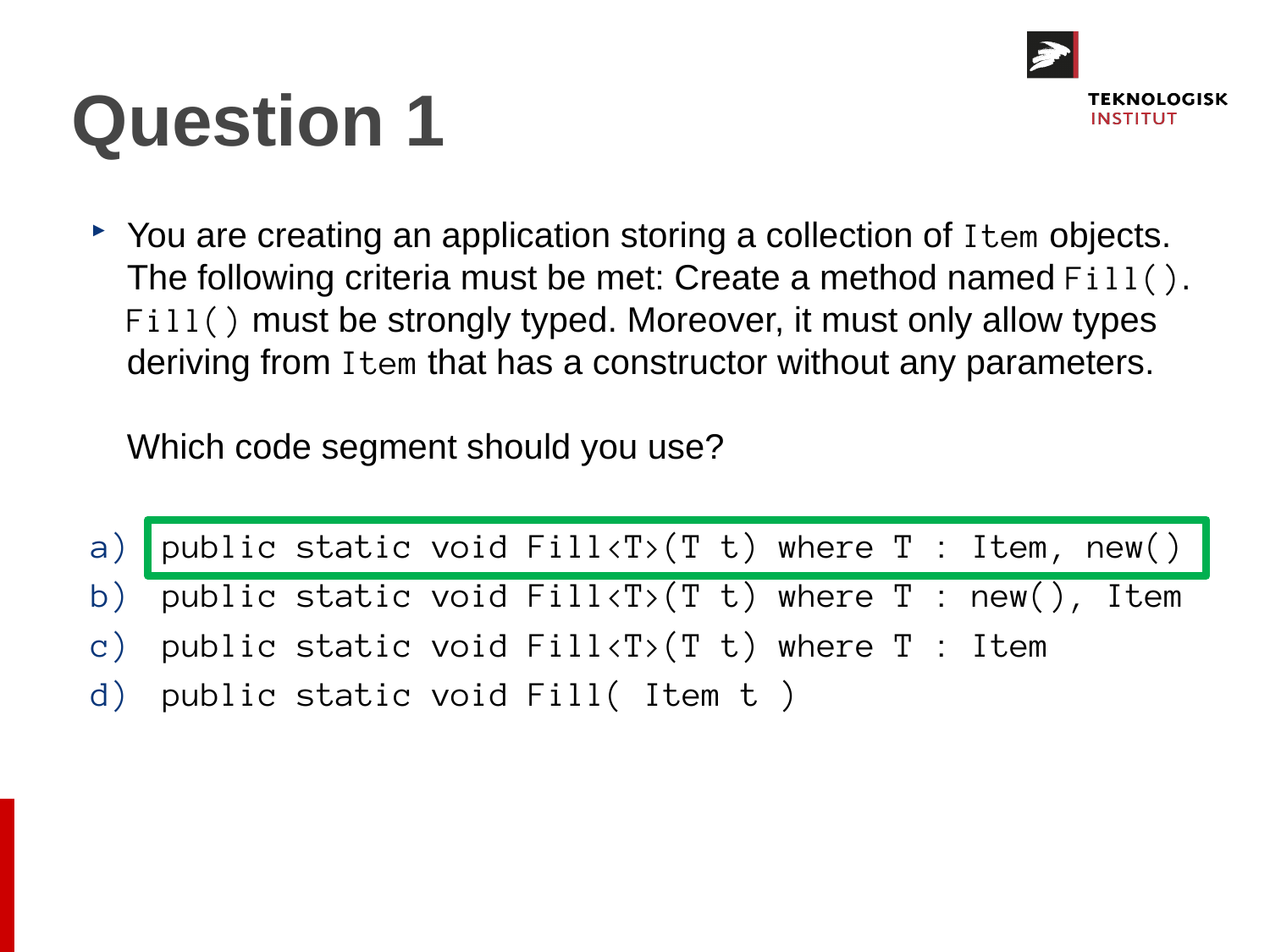

# Question 1
You are creating an application storing a collection of Item objects. The following criteria must be met: Create a method named Fill(). Fill() must be strongly typed. Moreover, it must only allow types deriving from Item that has a constructor without any parameters.
Which code segment should you use?

public static void Fill<T>(T t) where T : Item, new()
public static void Fill<T>(T t) where T : new(), Item
public static void Fill<T>(T t) where T : Item
public static void Fill( Item t )